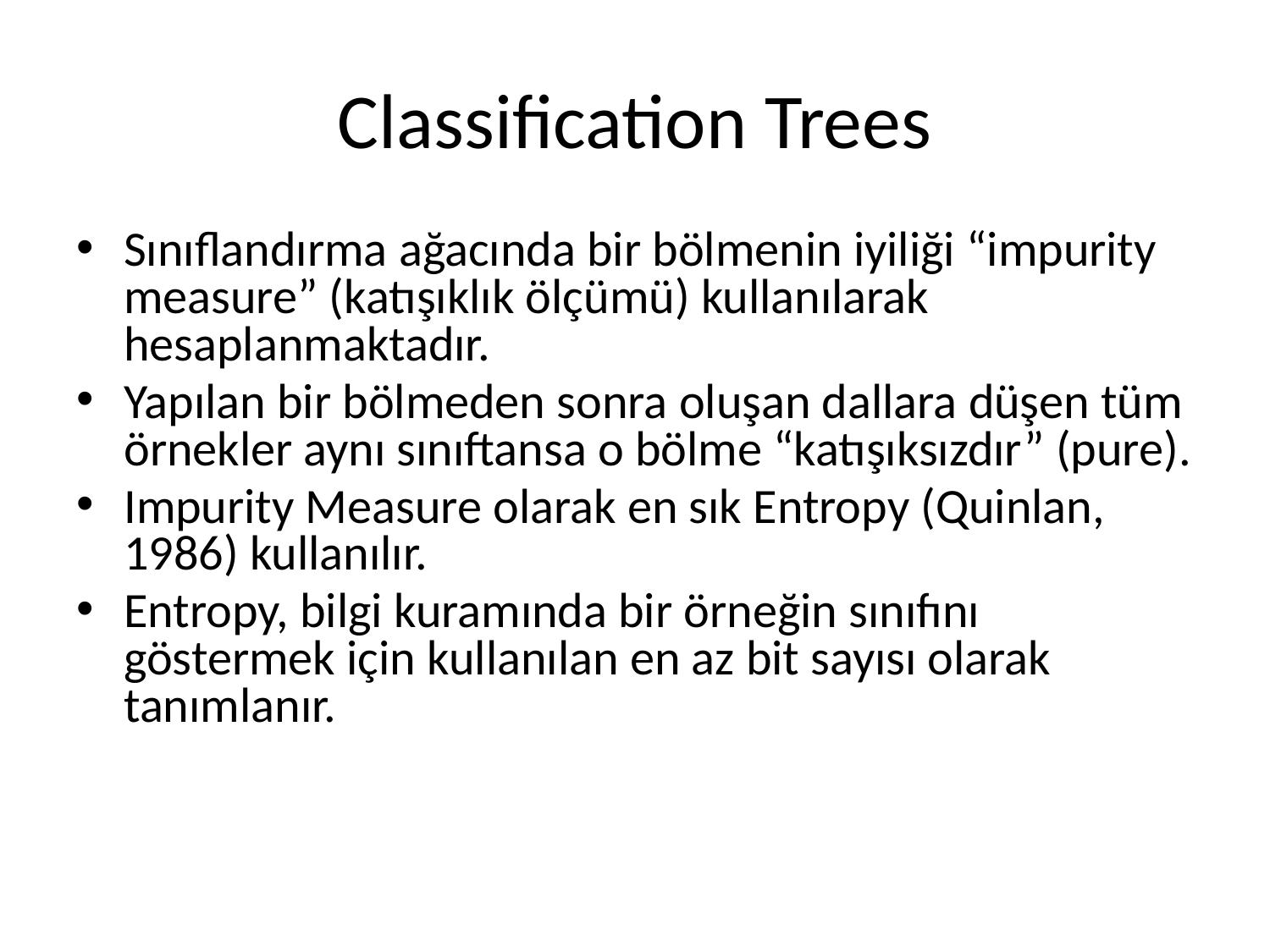

# Classification Trees
Sınıflandırma ağacında bir bölmenin iyiliği “impurity measure” (katışıklık ölçümü) kullanılarak hesaplanmaktadır.
Yapılan bir bölmeden sonra oluşan dallara düşen tüm örnekler aynı sınıftansa o bölme “katışıksızdır” (pure).
Impurity Measure olarak en sık Entropy (Quinlan, 1986) kullanılır.
Entropy, bilgi kuramında bir örneğin sınıfını göstermek için kullanılan en az bit sayısı olarak tanımlanır.